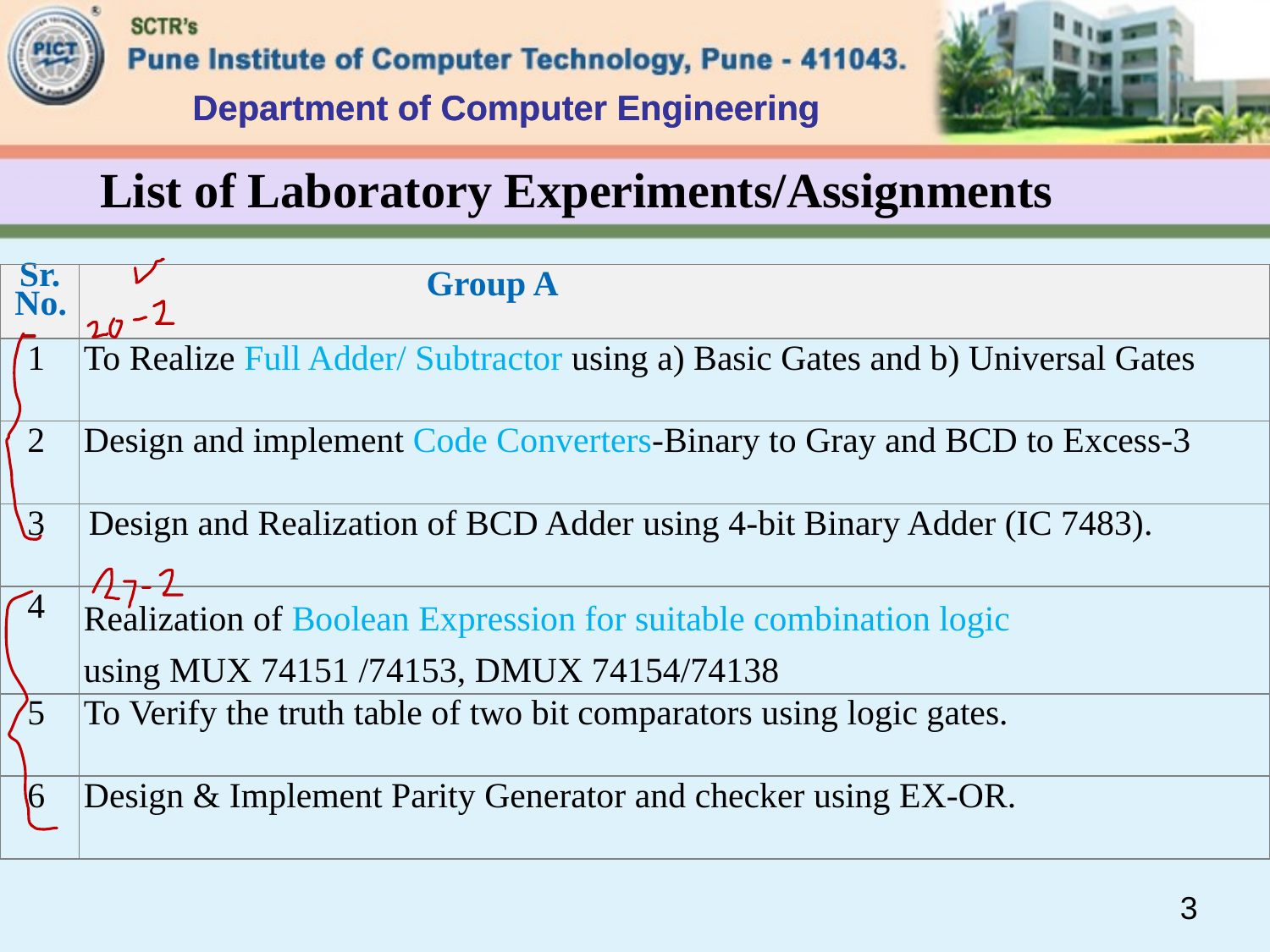

Department of Computer Engineering
# List of Laboratory Experiments/Assignments

| Sr. No. | Group A |
| --- | --- |
| 1 | To Realize Full Adder/ Subtractor using a) Basic Gates and b) Universal Gates |
| 2 | Design and implement Code Converters-Binary to Gray and BCD to Excess-3 |
| 3 | Design and Realization of BCD Adder using 4-bit Binary Adder (IC 7483). |
| 4 | Realization of Boolean Expression for suitable combination logic using MUX 74151 /74153, DMUX 74154/74138 |
| 5 | To Verify the truth table of two bit comparators using logic gates. |
| 6 | Design & Implement Parity Generator and checker using EX-OR. |
3